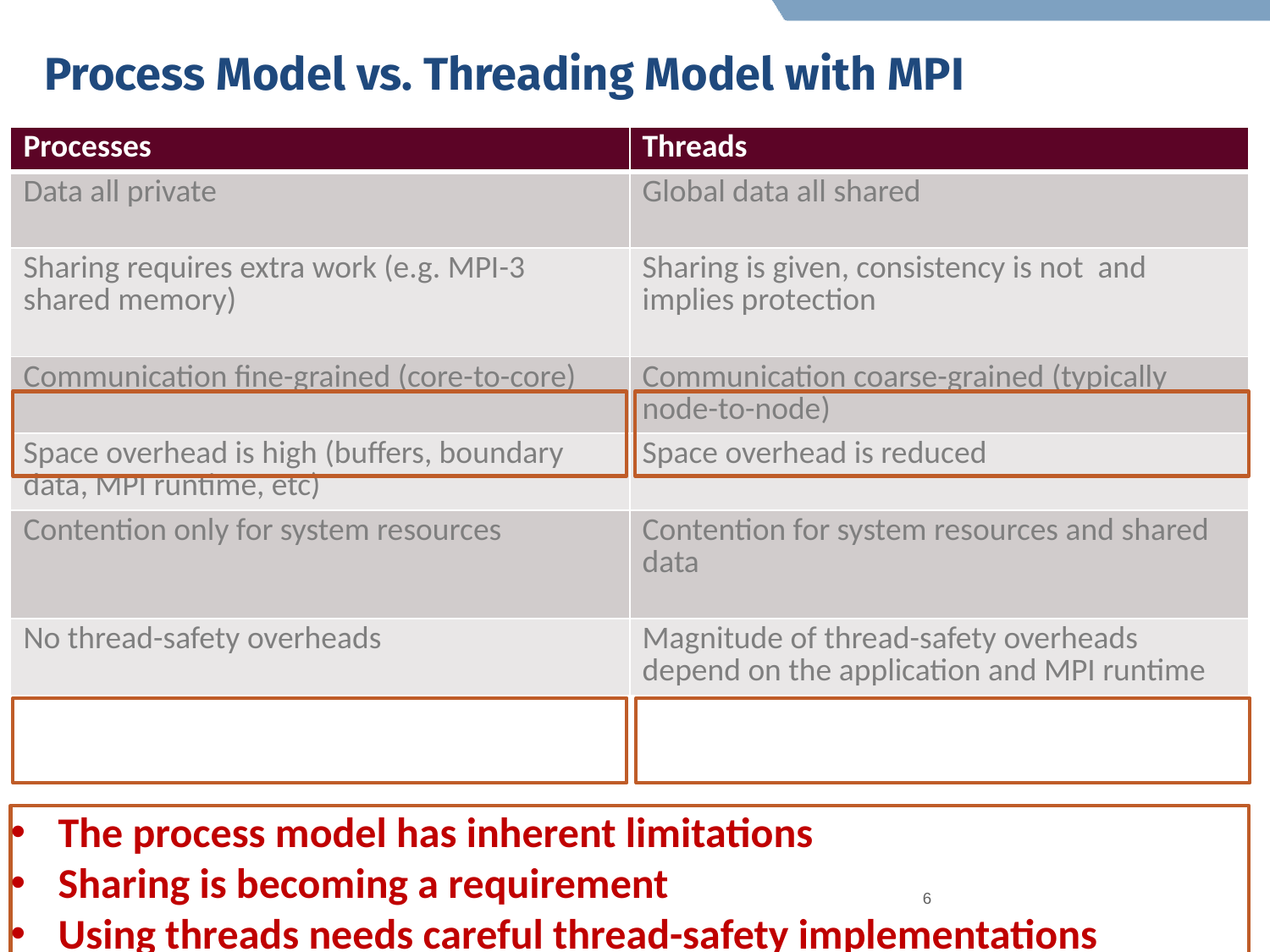

# Process Model vs. Threading Model with MPI
| Processes | Threads |
| --- | --- |
| Data all private | Global data all shared |
| Sharing requires extra work (e.g. MPI-3 shared memory) | Sharing is given, consistency is not and implies protection |
| Communication fine-grained (core-to-core) | Communication coarse-grained (typically node-to-node) |
| Space overhead is high (buffers, boundary data, MPI runtime, etc) | Space overhead is reduced |
| Contention only for system resources | Contention for system resources and shared data |
| No thread-safety overheads | Magnitude of thread-safety overheads depend on the application and MPI runtime |

The process model has inherent limitations
Sharing is becoming a requirement
Using threads needs careful thread-safety implementations
6